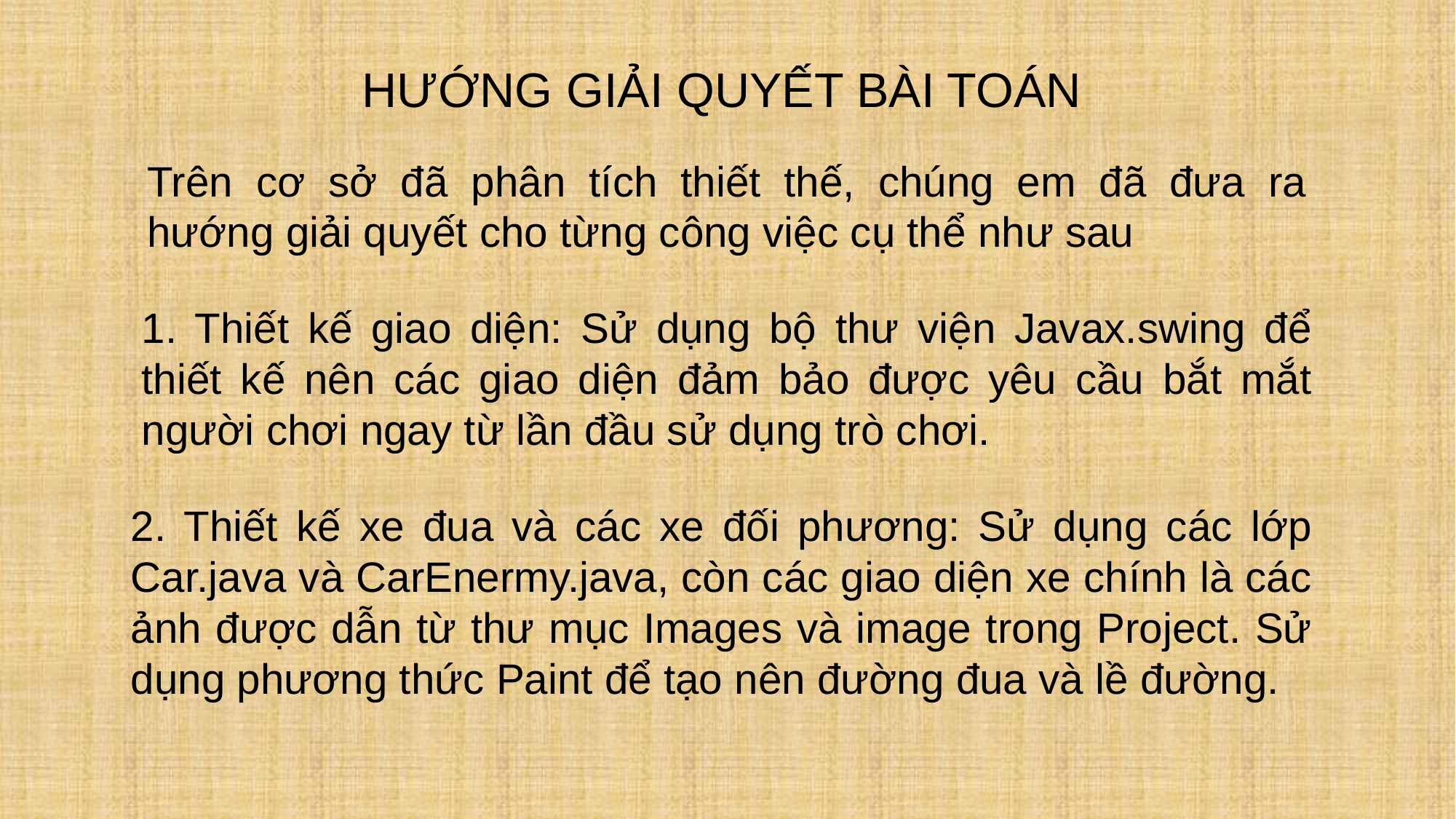

HƯỚNG GIẢI QUYẾT BÀI TOÁN
Trên cơ sở đã phân tích thiết thế, chúng em đã đưa ra hướng giải quyết cho từng công việc cụ thể như sau
1. Thiết kế giao diện: Sử dụng bộ thư viện Javax.swing để thiết kế nên các giao diện đảm bảo được yêu cầu bắt mắt người chơi ngay từ lần đầu sử dụng trò chơi.
2. Thiết kế xe đua và các xe đối phương: Sử dụng các lớp Car.java và CarEnermy.java, còn các giao diện xe chính là các ảnh được dẫn từ thư mục Images và image trong Project. Sử dụng phương thức Paint để tạo nên đường đua và lề đường.